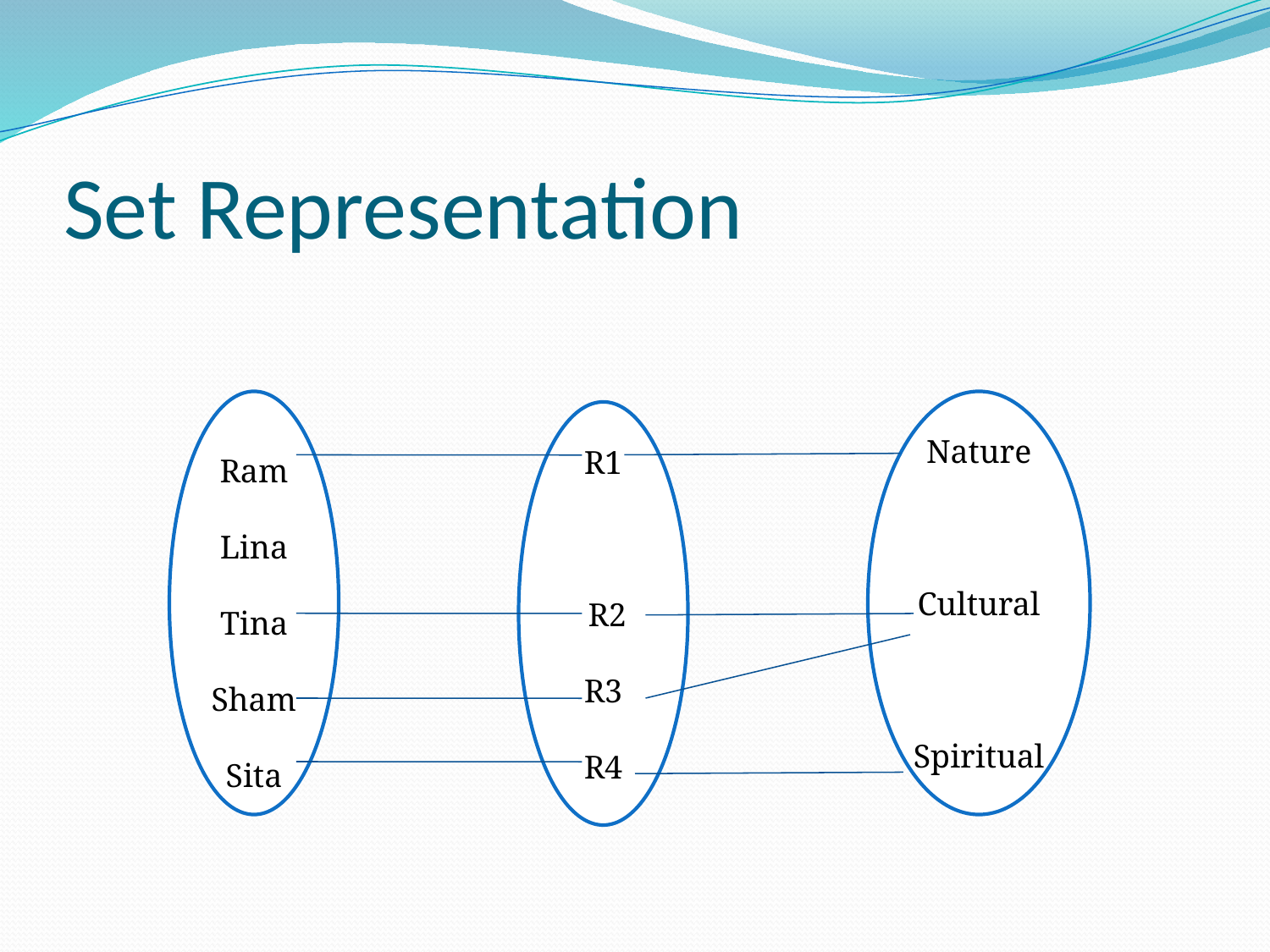

# Set Representation

Ram

Lina

Tina

Sham

Sita

Nature

Cultural

Spiritual

R1

 R2

R3

R4